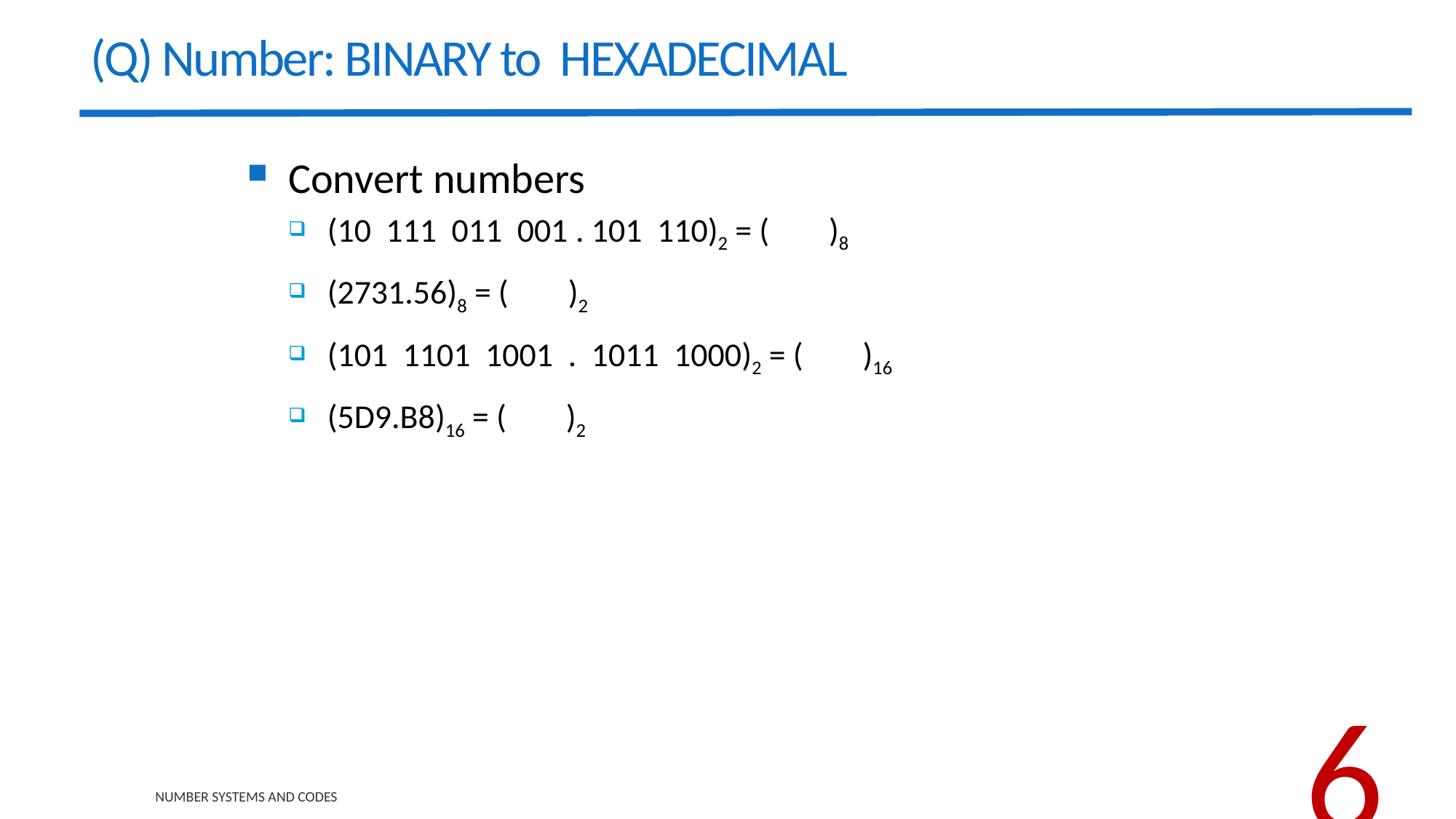

6
# (Q) Number: BINARY to  HEXADECIMAL
Convert numbers
(10  111  011  001 . 101  110)2 = (        )8
(2731.56)8 = (        )2
(101  1101  1001  .  1011  1000)2 = (        )16
(5D9.B8)16 = (        )2

Number Systems and Codes